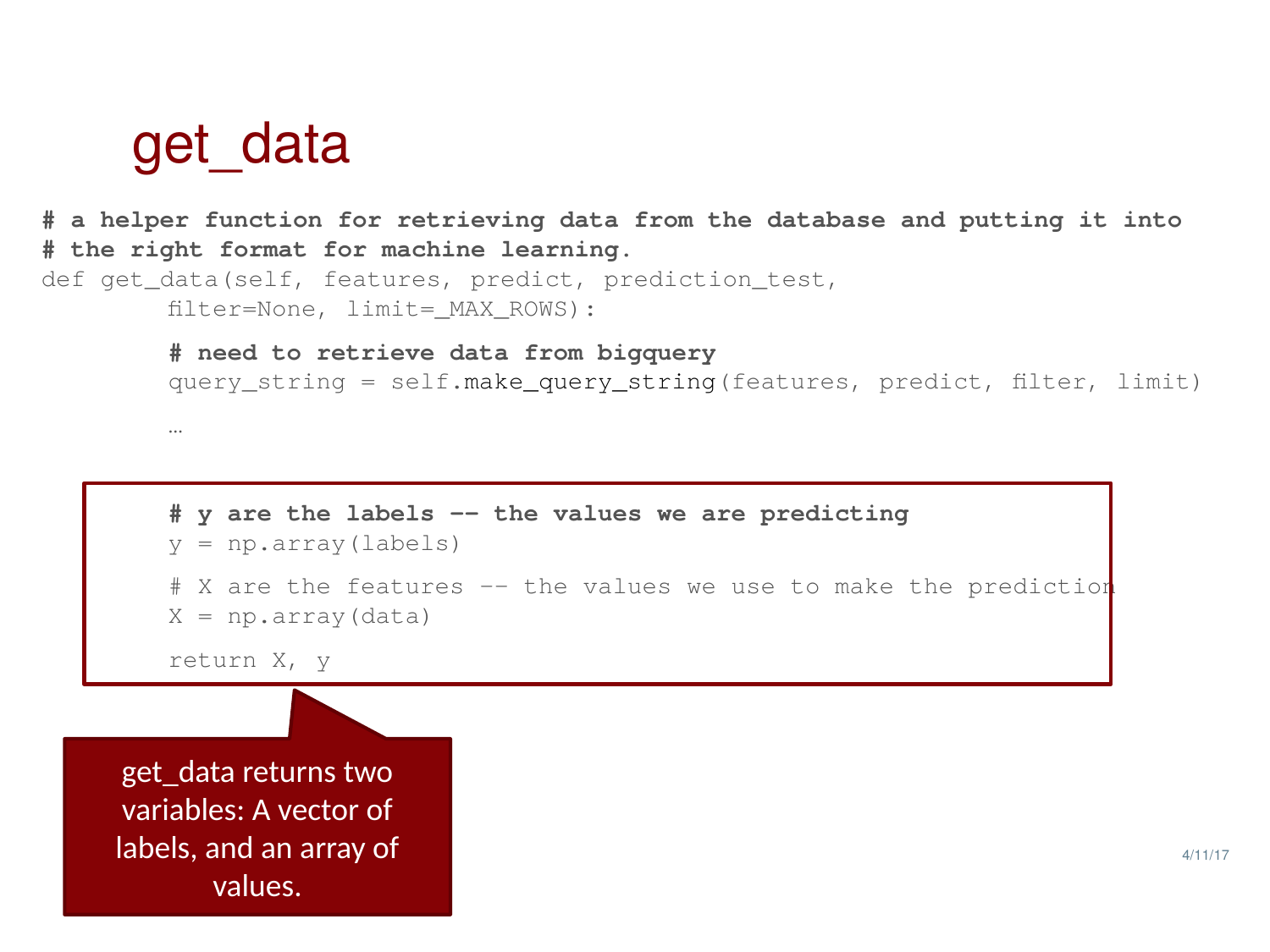

# get_data
# a helper function for retrieving data from the database and putting it into # the right format for machine learning. def get_data(self, features, predict, prediction_test, filter=None, limit=_MAX_ROWS):
	# need to retrieve data from bigquery
	query_string = self.make_query_string(features, predict, filter, limit)
	…

	# y are the labels -- the values we are predicting
	y = np.array(labels)
	# X are the features -- the values we use to make the prediction
	X = np.array(data)
	return X, y

get_data returns two variables: A vector of labels, and an array of values.
83
4/11/17